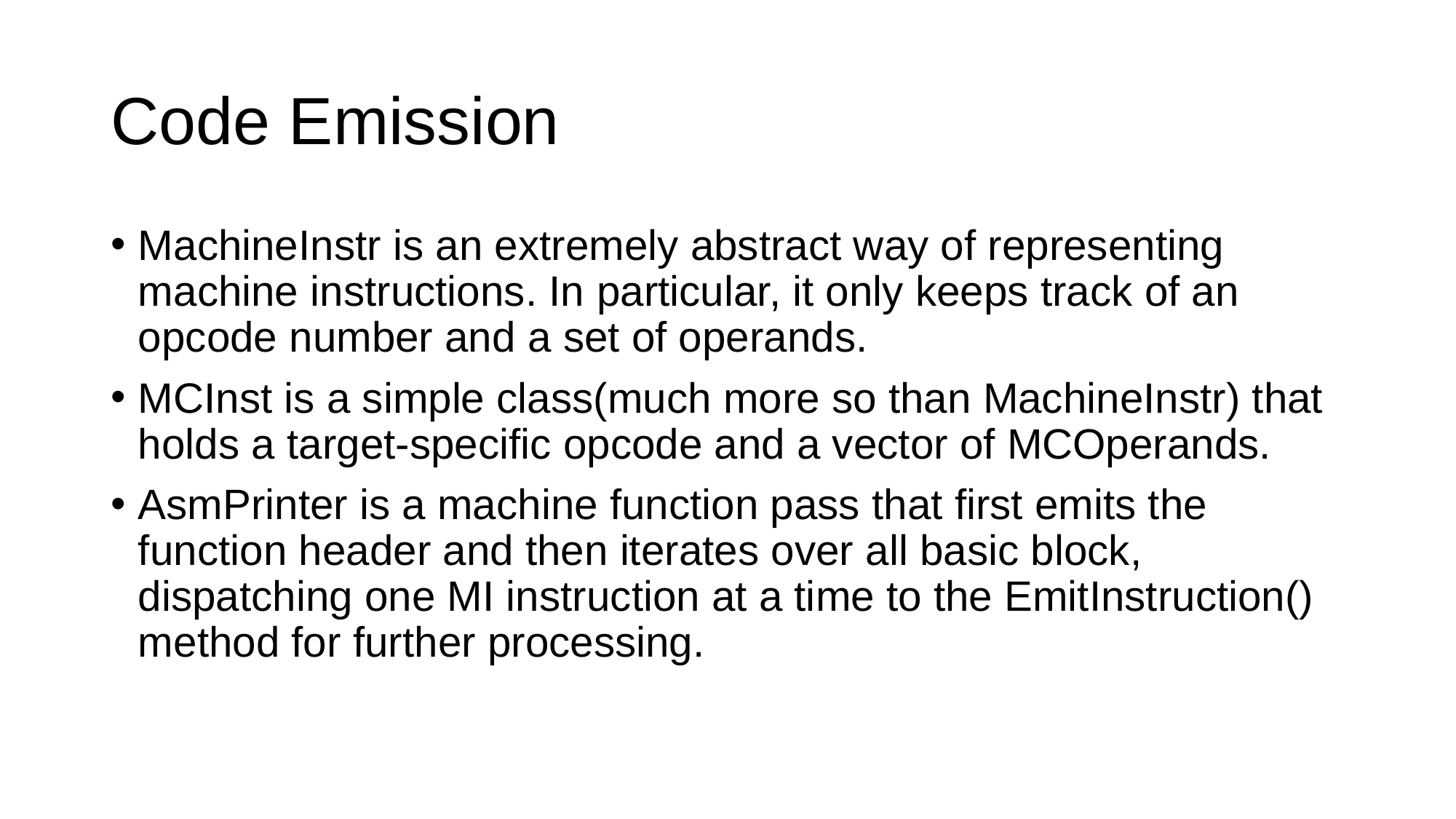

# Code Emission
MachineInstr is an extremely abstract way of representing machine instructions. In particular, it only keeps track of an opcode number and a set of operands.
MCInst is a simple class(much more so than MachineInstr) that holds a target-specific opcode and a vector of MCOperands.
AsmPrinter is a machine function pass that first emits the function header and then iterates over all basic block, dispatching one MI instruction at a time to the EmitInstruction() method for further processing.